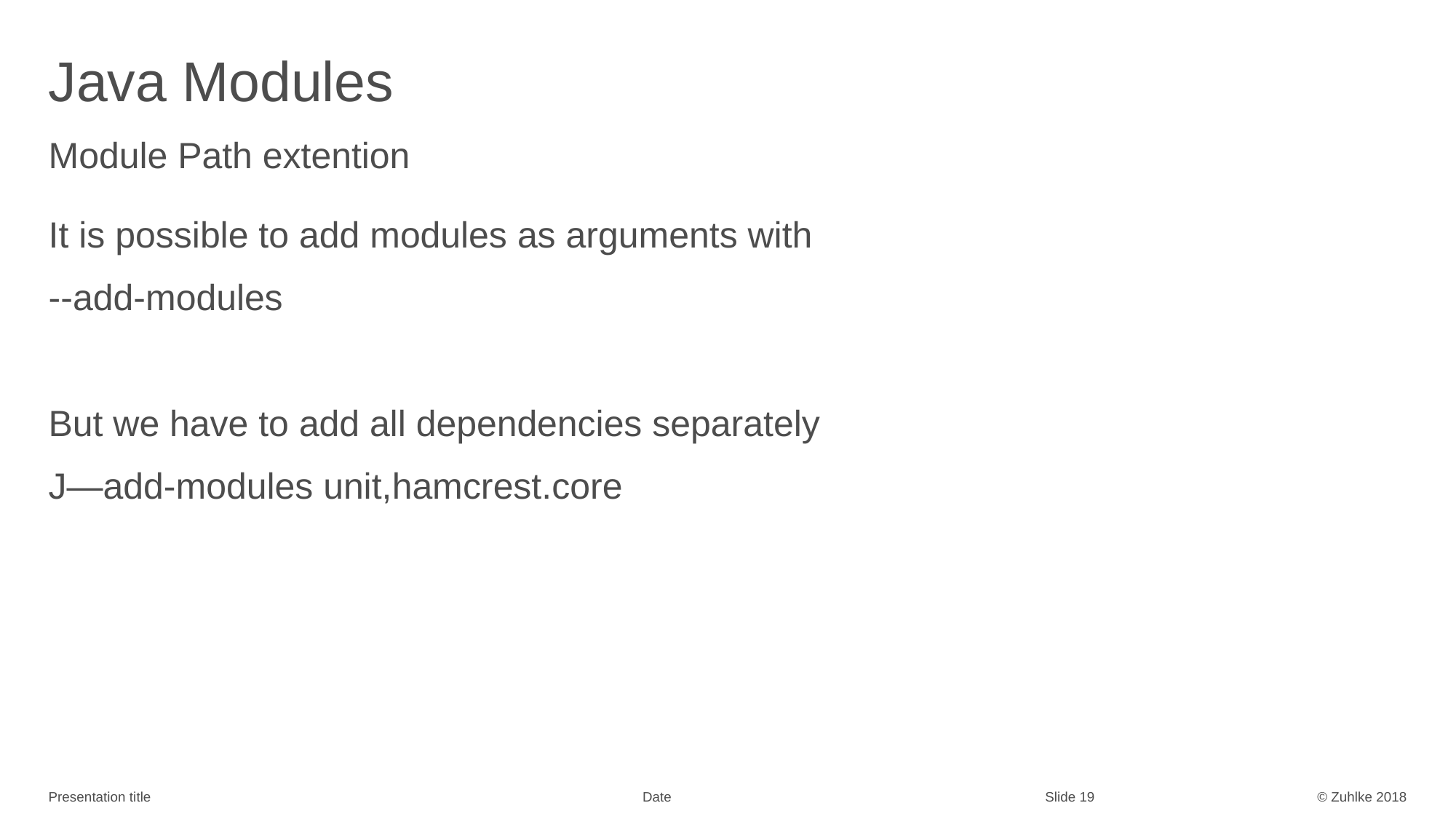

# Java Modules
Module Path extention
It is possible to add modules as arguments with
--add-modules

But we have to add all dependencies separately
J—add-modules unit,hamcrest.core